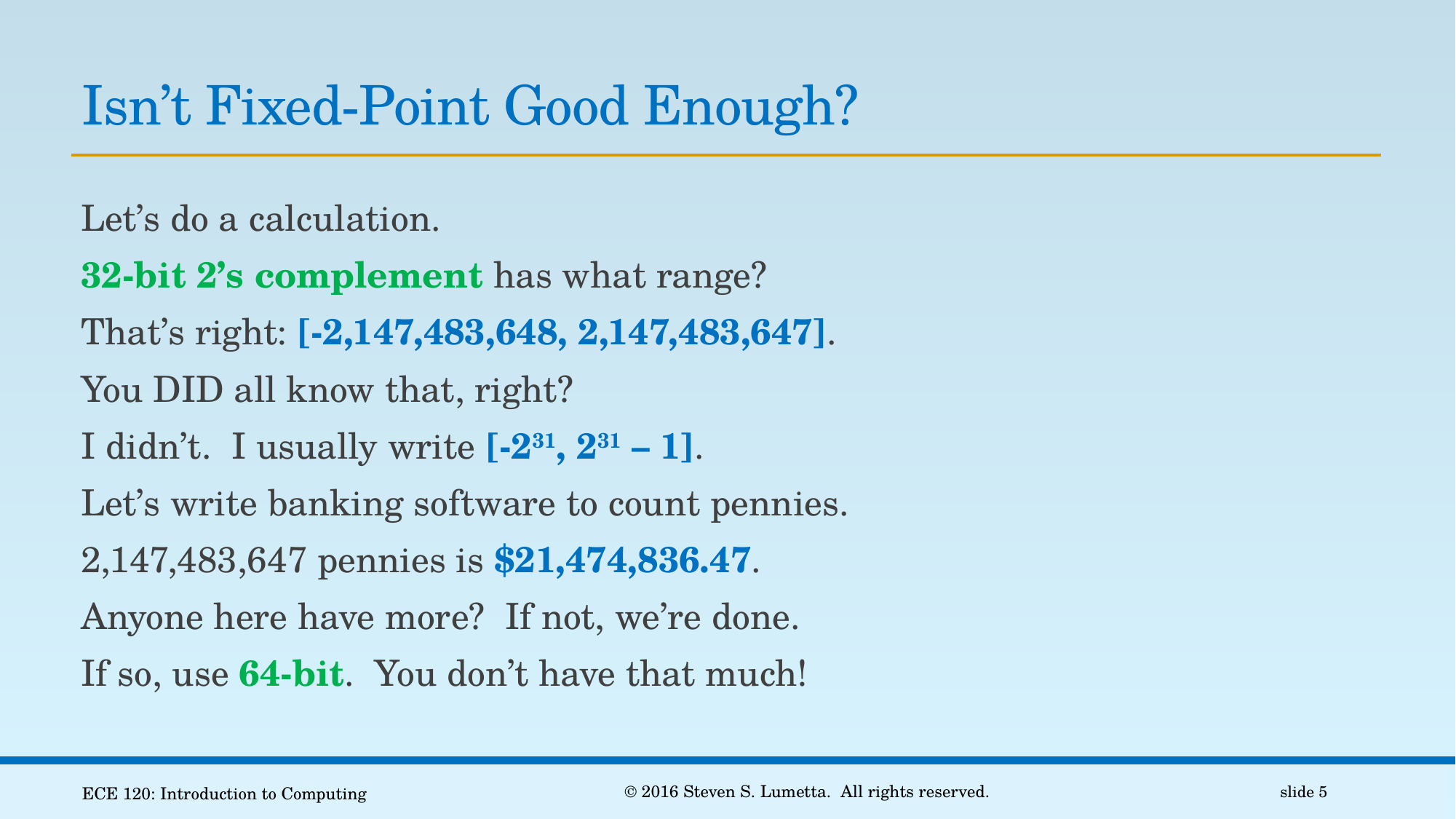

# Isn’t Fixed-Point Good Enough?
Let’s do a calculation.
32-bit 2’s complement has what range?
That’s right: [-2,147,483,648, 2,147,483,647].
You DID all know that, right?
I didn’t.  I usually write [-231, 231 – 1].
Let’s write banking software to count pennies.
2,147,483,647 pennies is $21,474,836.47.
Anyone here have more?  If not, we’re done.
If so, use 64-bit.  You don’t have that much!
ECE 120: Introduction to Computing
© 2016 Steven S. Lumetta.  All rights reserved.
slide 5